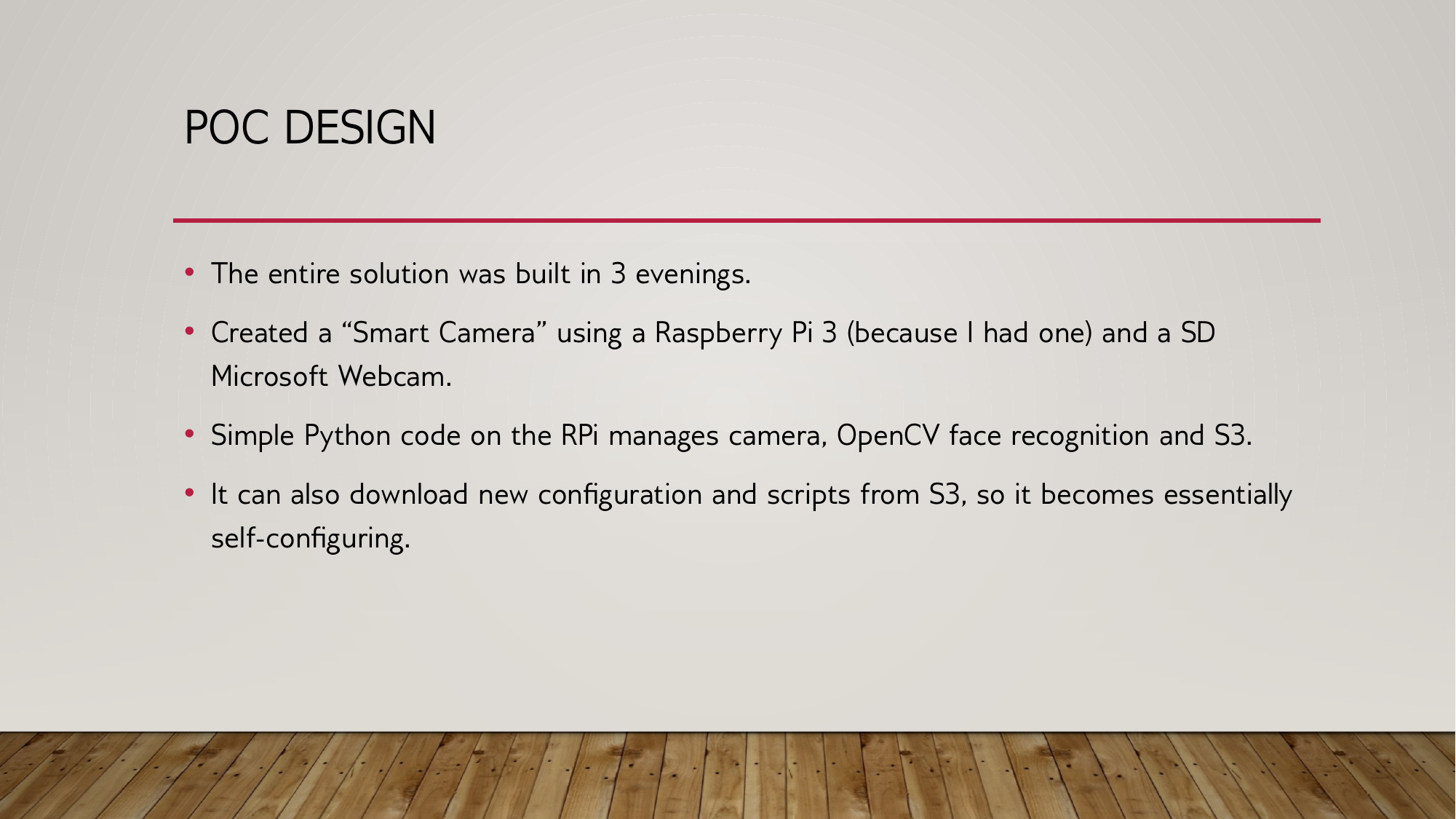

# PoC Design
The entire solution was built in 3 evenings.
Created a “Smart Camera” using a Raspberry Pi 3 (because I had one) and a SD Microsoft Webcam.
Simple Python code on the RPi manages camera, OpenCV face recognition and S3.
It can also download new configuration and scripts from S3, so it becomes essentially self-configuring.